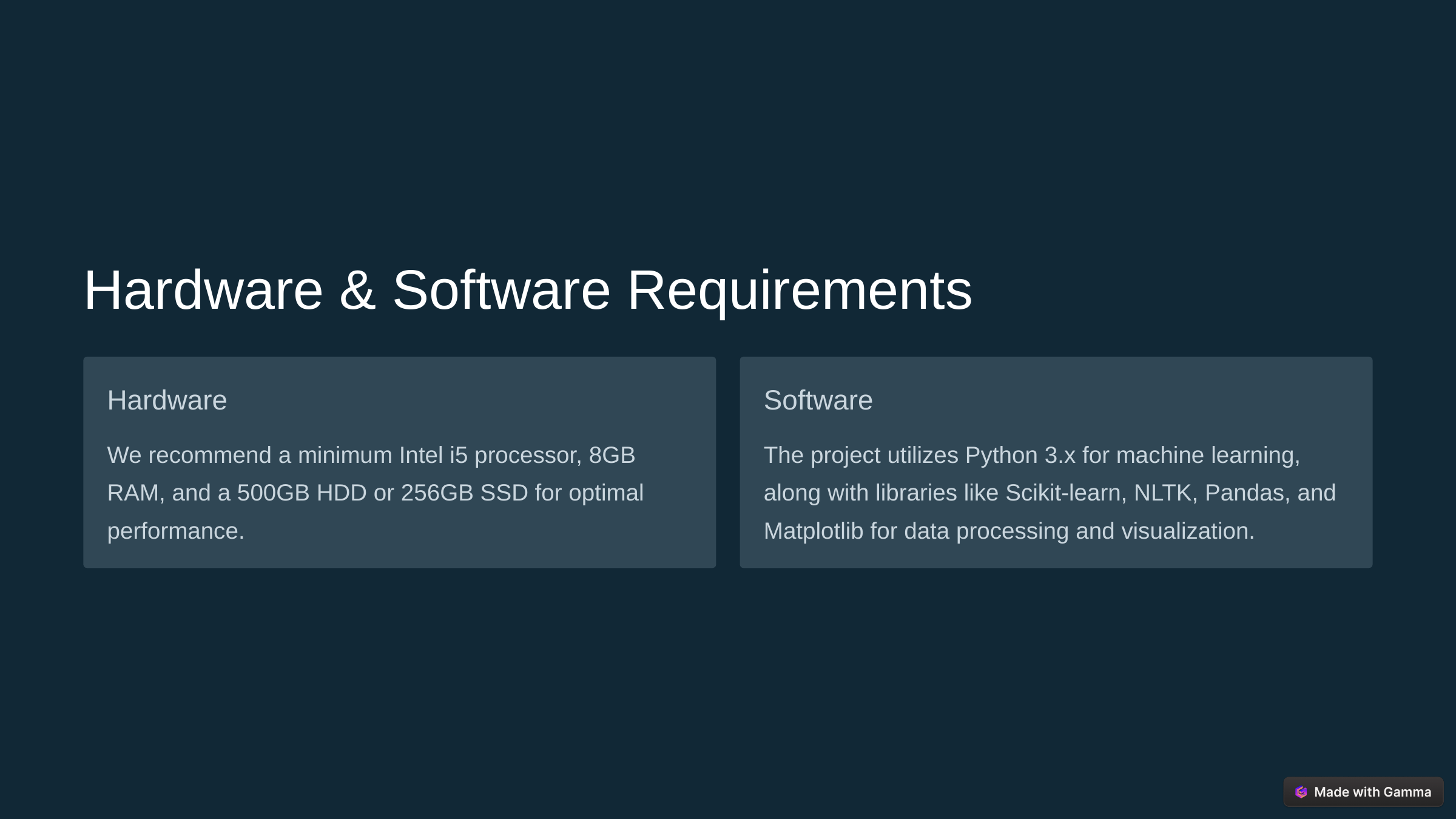

Hardware & Software Requirements

Hardware
Software
We recommend a minimum Intel i5 processor, 8GB RAM, and a 500GB HDD or 256GB SSD for optimal performance.
The project utilizes Python 3.x for machine learning, along with libraries like Scikit-learn, NLTK, Pandas, and Matplotlib for data processing and visualization.